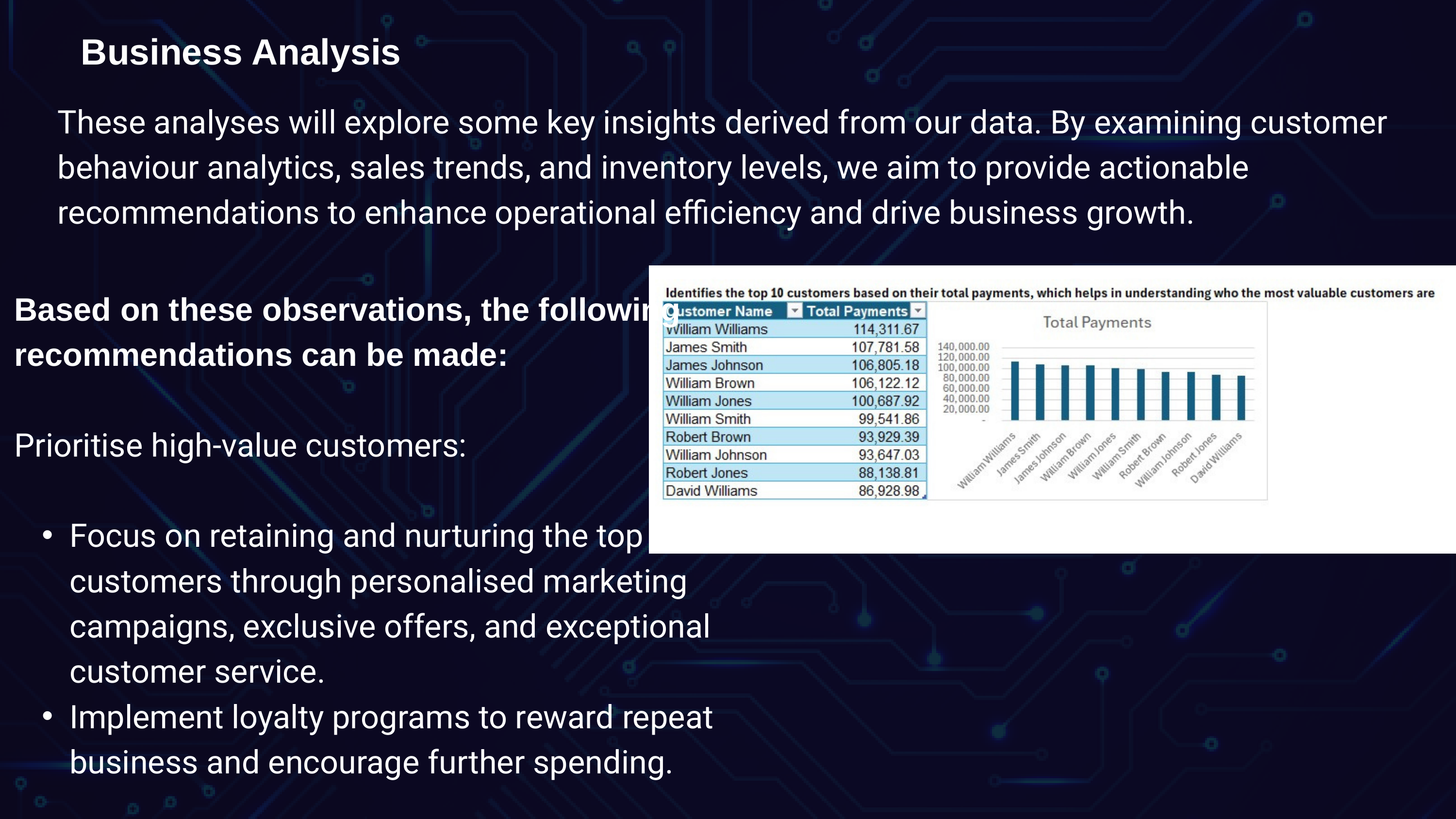

Business Analysis
These analyses will explore some key insights derived from our data. By examining customer behaviour analytics, sales trends, and inventory levels, we aim to provide actionable recommendations to enhance operational efficiency and drive business growth.

Based on these observations, the following recommendations can be made:

Prioritise high-value customers:

Focus on retaining and nurturing the top 10 customers through personalised marketing campaigns, exclusive offers, and exceptional customer service.
Implement loyalty programs to reward repeat business and encourage further spending.